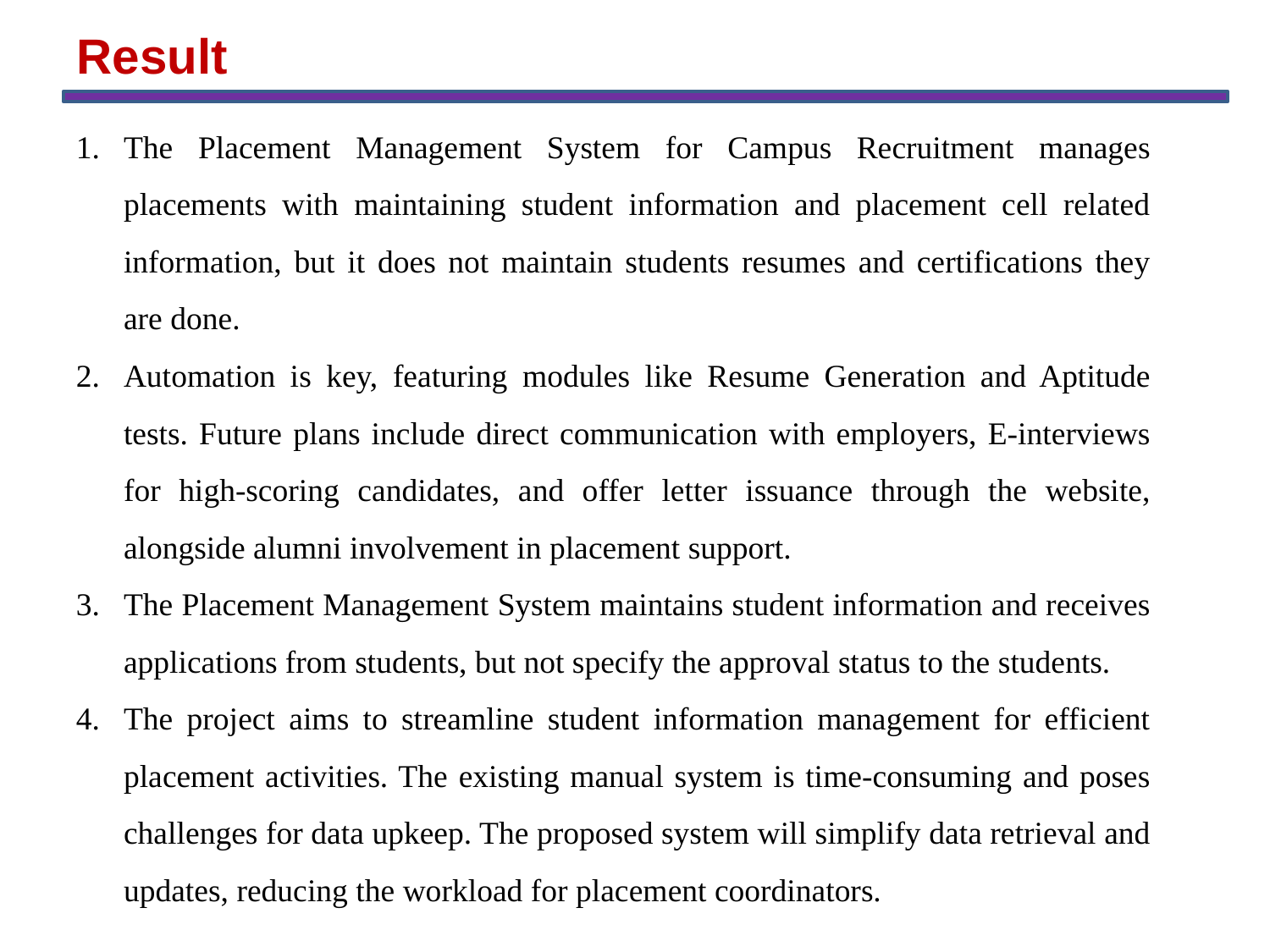

Result

The Placement Management System for Campus Recruitment manages placements with maintaining student information and placement cell related information, but it does not maintain students resumes and certifications they are done.
Automation is key, featuring modules like Resume Generation and Aptitude tests. Future plans include direct communication with employers, E-interviews for high-scoring candidates, and offer letter issuance through the website, alongside alumni involvement in placement support.
The Placement Management System maintains student information and receives applications from students, but not specify the approval status to the students.
The project aims to streamline student information management for efficient placement activities. The existing manual system is time-consuming and poses challenges for data upkeep. The proposed system will simplify data retrieval and updates, reducing the workload for placement coordinators.